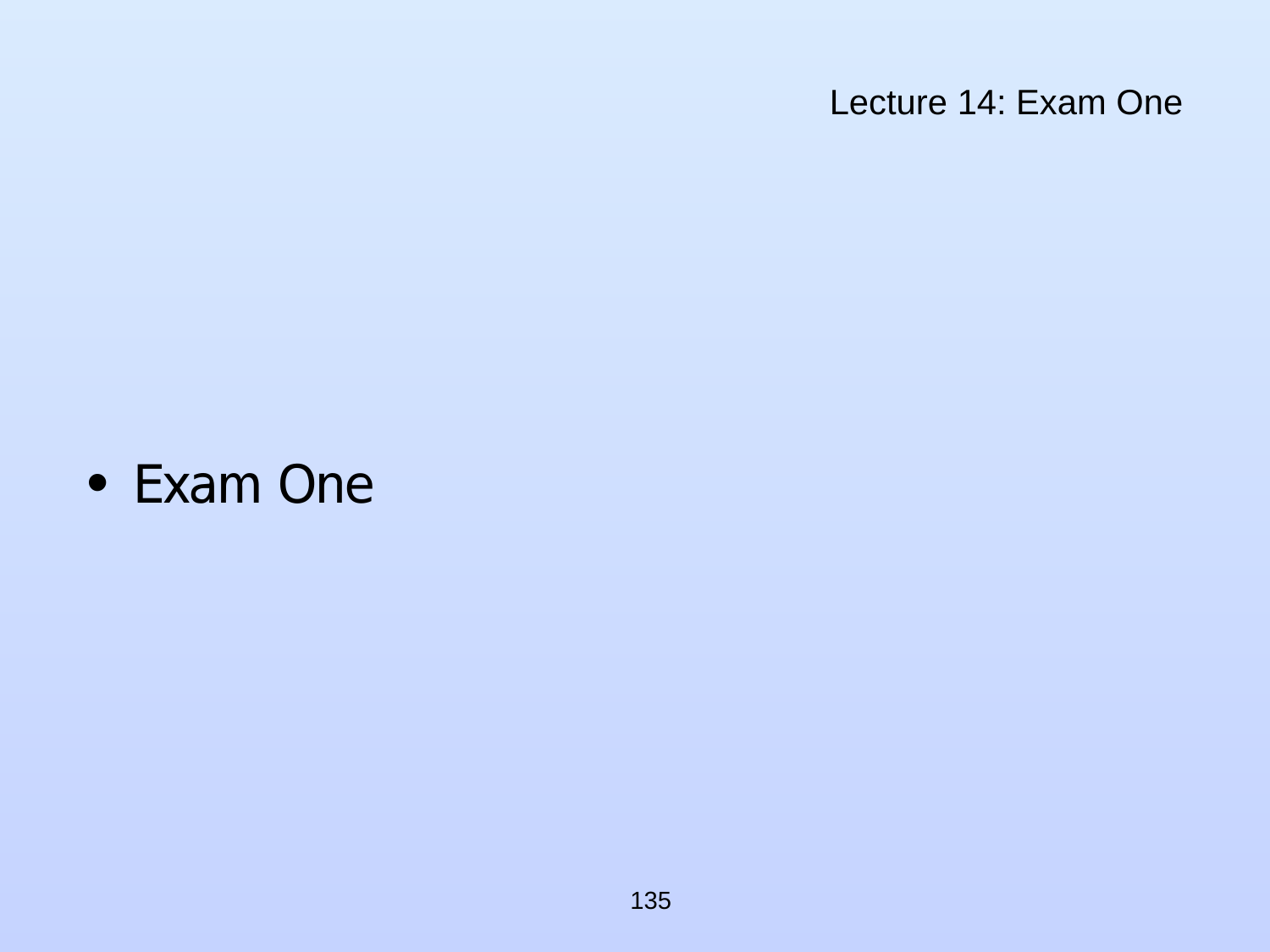

# Lecture 14: Exam One

Exam One
135